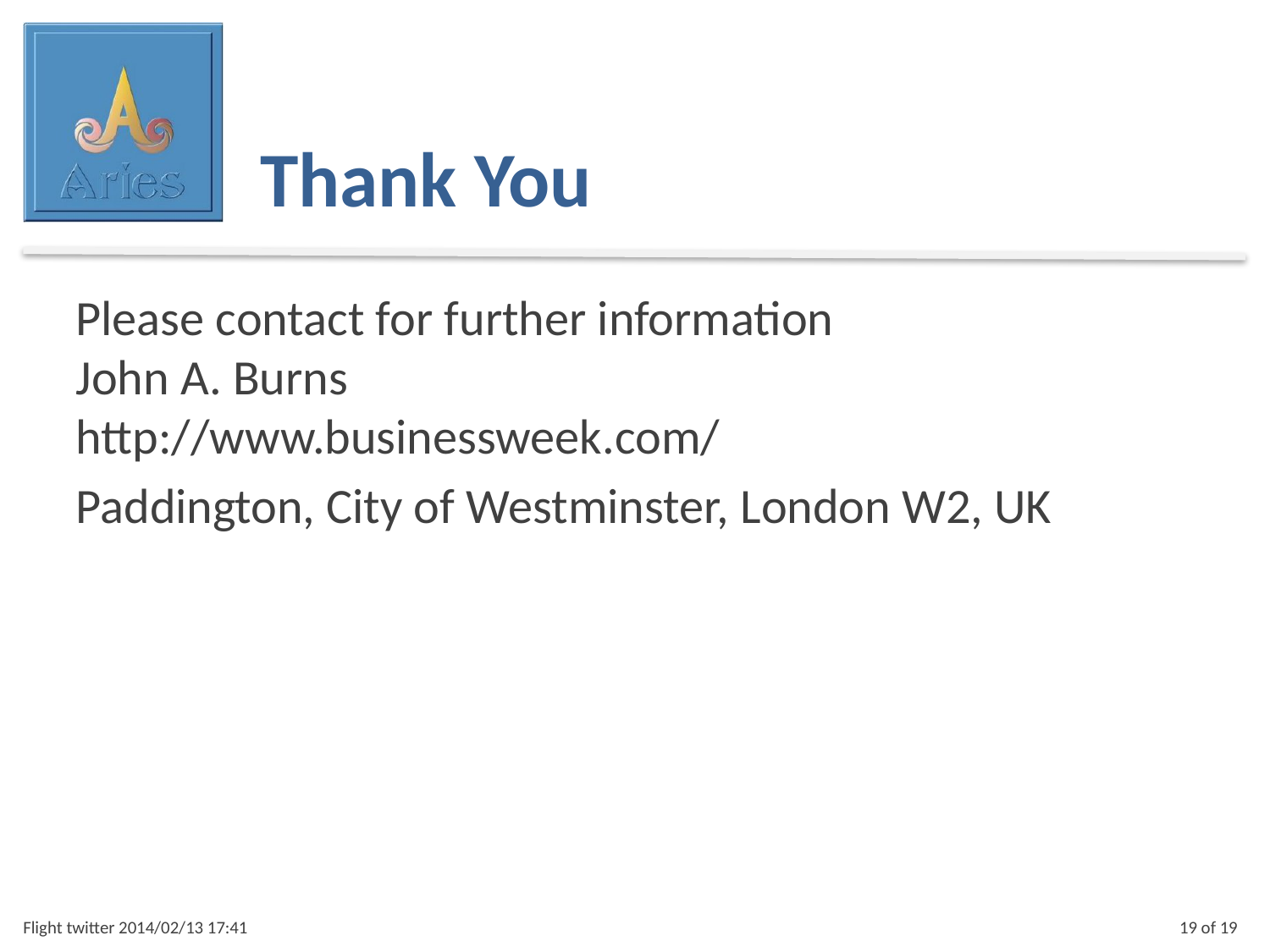

Thank You
Please contact for further information
John A. Burns
http://www.businessweek.com/
Paddington, City of Westminster, London W2, UK
Flight twitter 2014/02/13 17:41
19 of 19